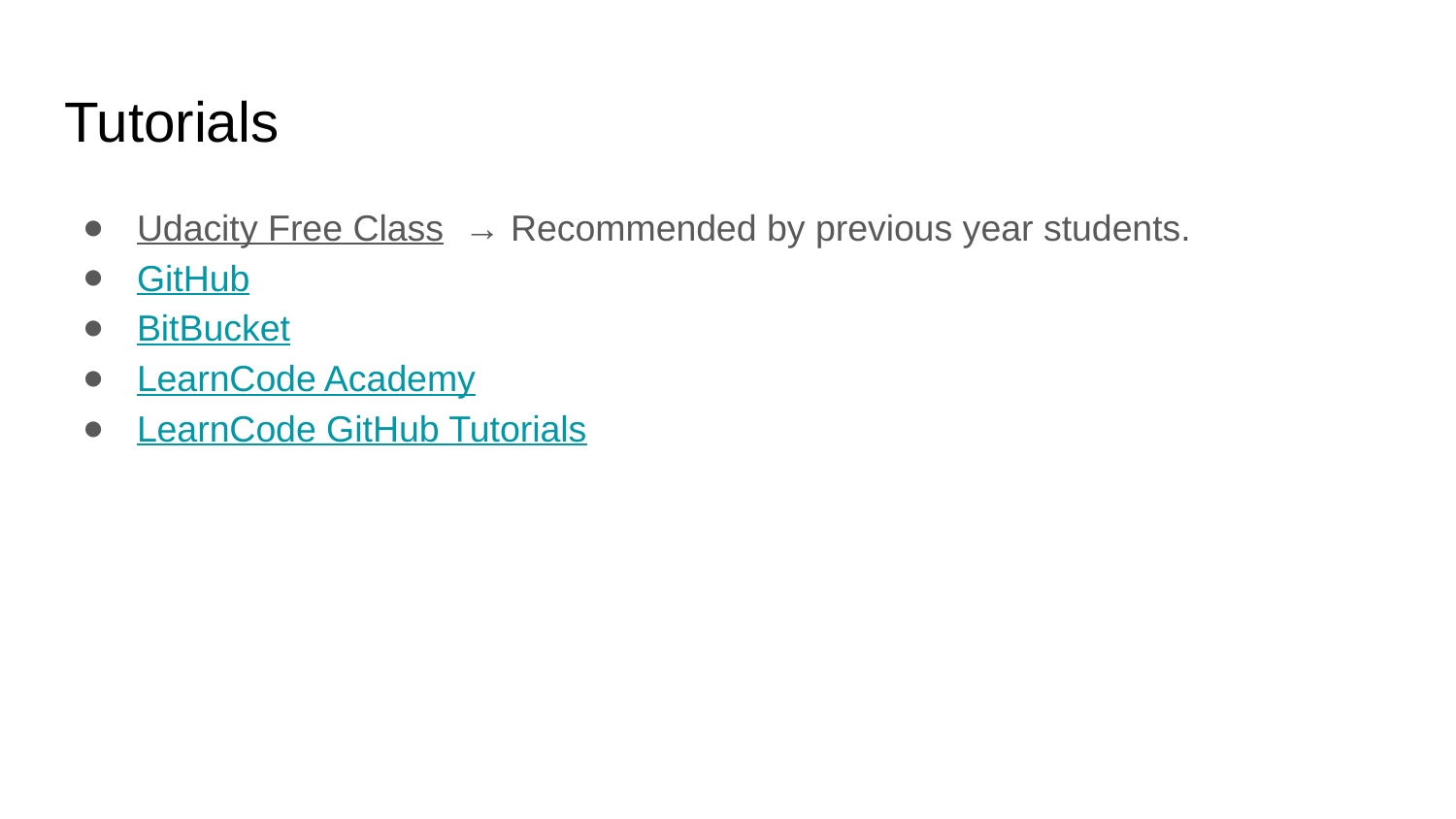

# Tutorials
Udacity Free Class  → Recommended by previous year students.
GitHub
BitBucket
LearnCode Academy
LearnCode GitHub Tutorials